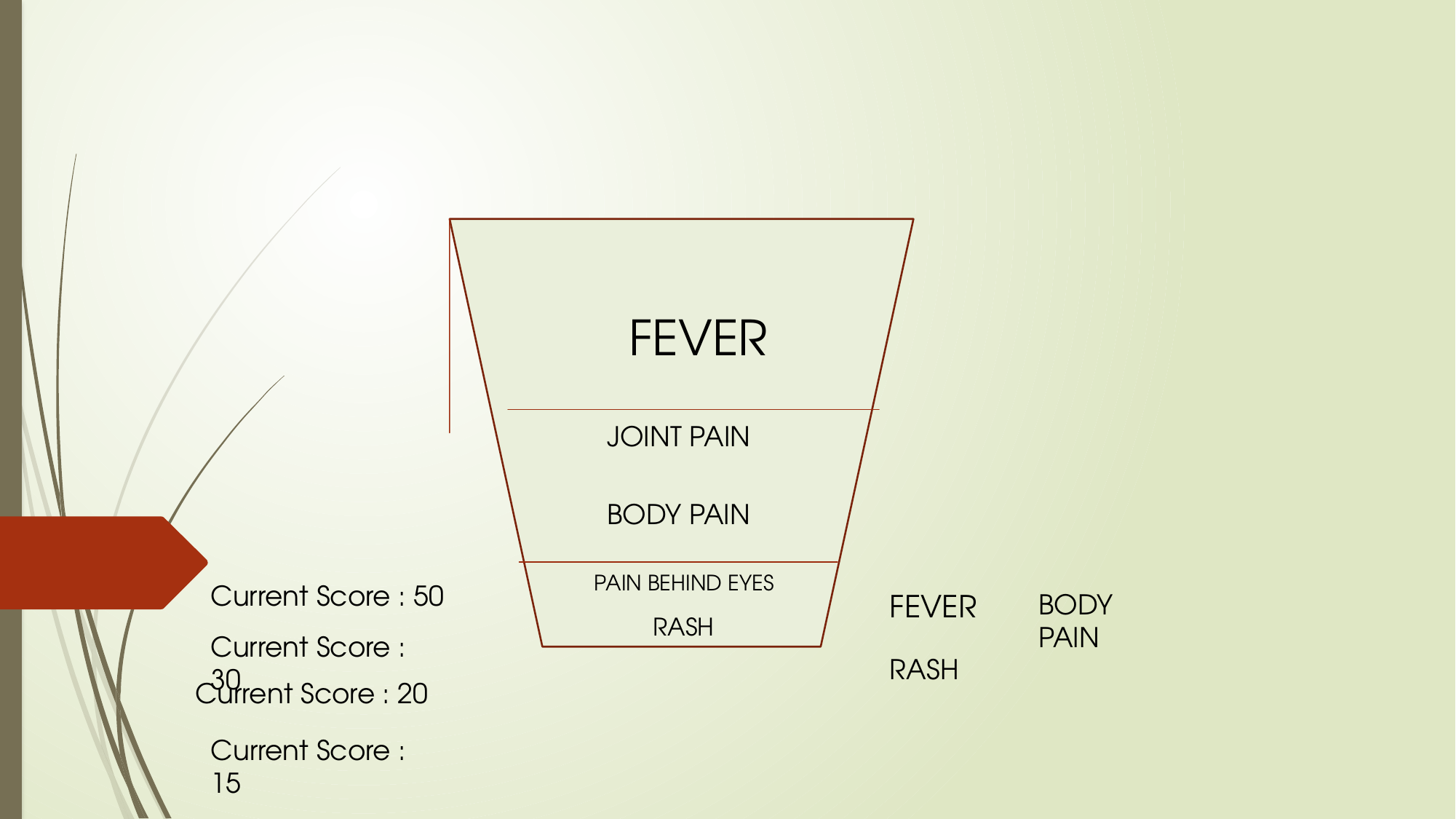

FEVER
JOINT PAIN
BODY PAIN
PAIN BEHIND EYES

Current Score : 50
FEVER

BODY PAIN
                RASH
Current Score : 30
RASH
Current Score : 20
Current Score : 15